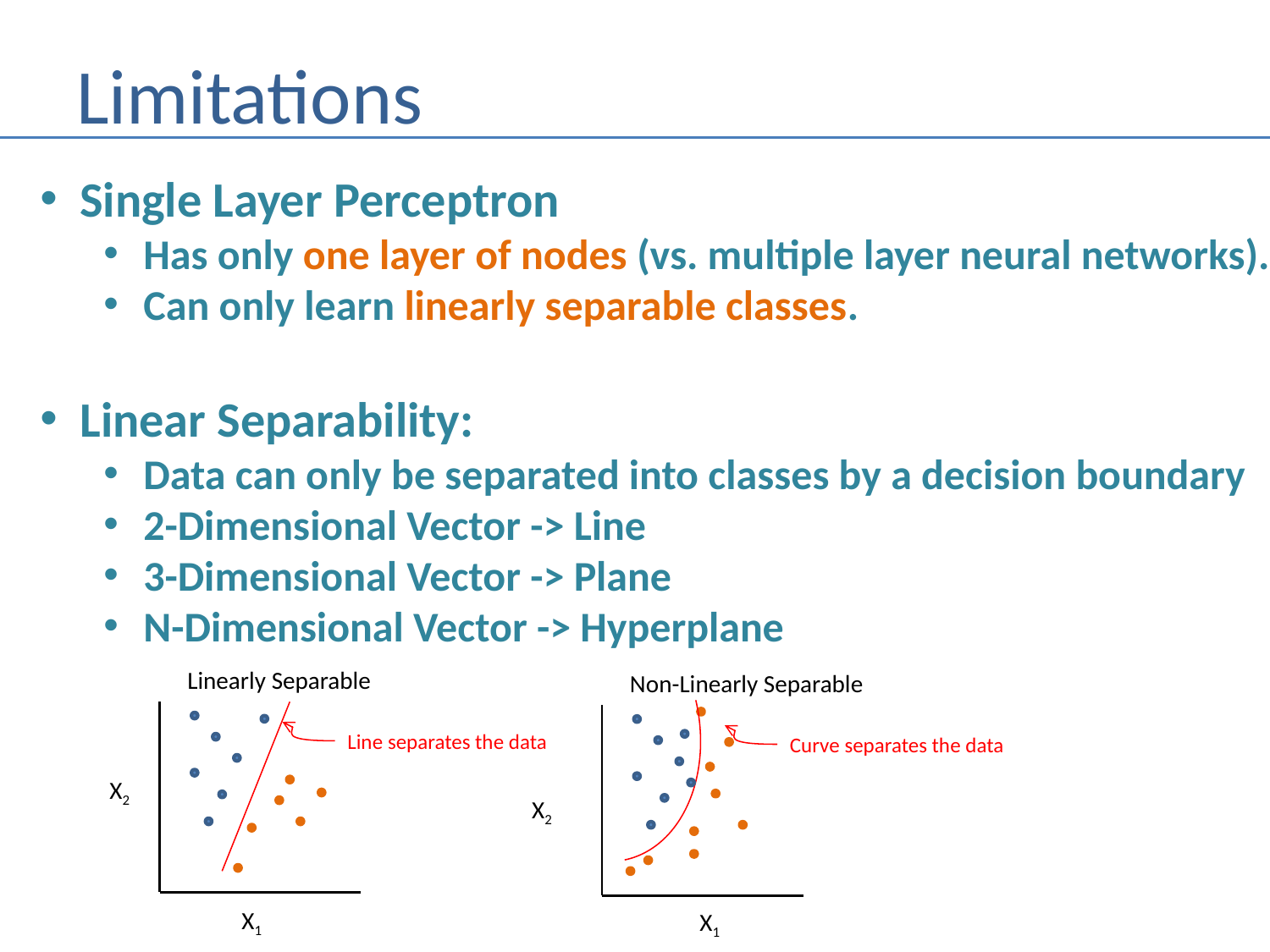

# Limitations
Single Layer Perceptron
Has only one layer of nodes (vs. multiple layer neural networks).
Can only learn linearly separable classes.

Linear Separability:
Data can only be separated into classes by a decision boundary
2-Dimensional Vector -> Line
3-Dimensional Vector -> Plane
N-Dimensional Vector -> Hyperplane

Linearly Separable
Non-Linearly Separable

Line separates the data
Curve separates the data

X2

X2

X1
X1